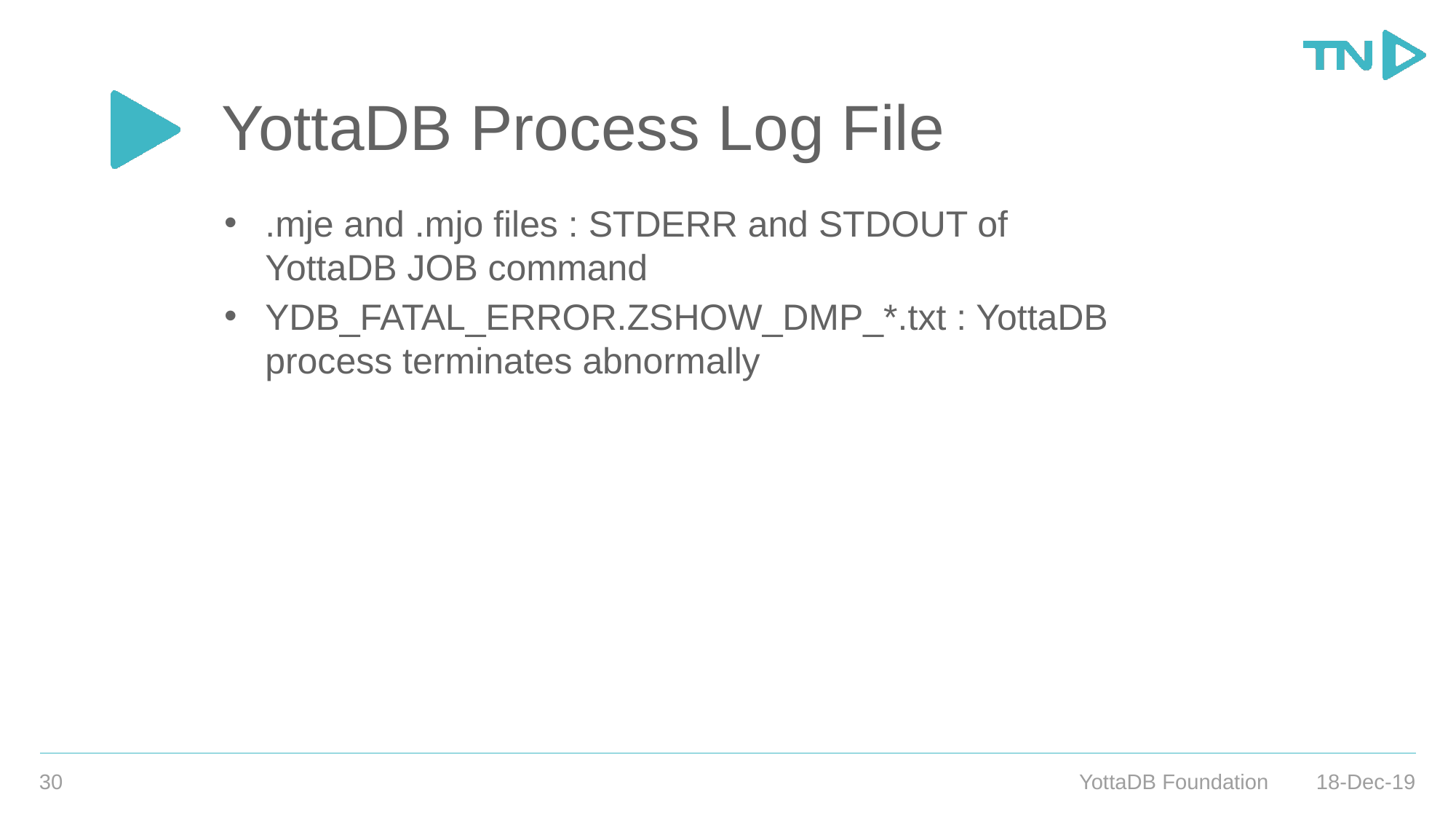

# YottaDB Process Log File
.mje and .mjo files : STDERR and STDOUT of YottaDB JOB command
YDB_FATAL_ERROR.ZSHOW_DMP_*.txt : YottaDB process terminates abnormally
30
YottaDB Foundation
18-Dec-19